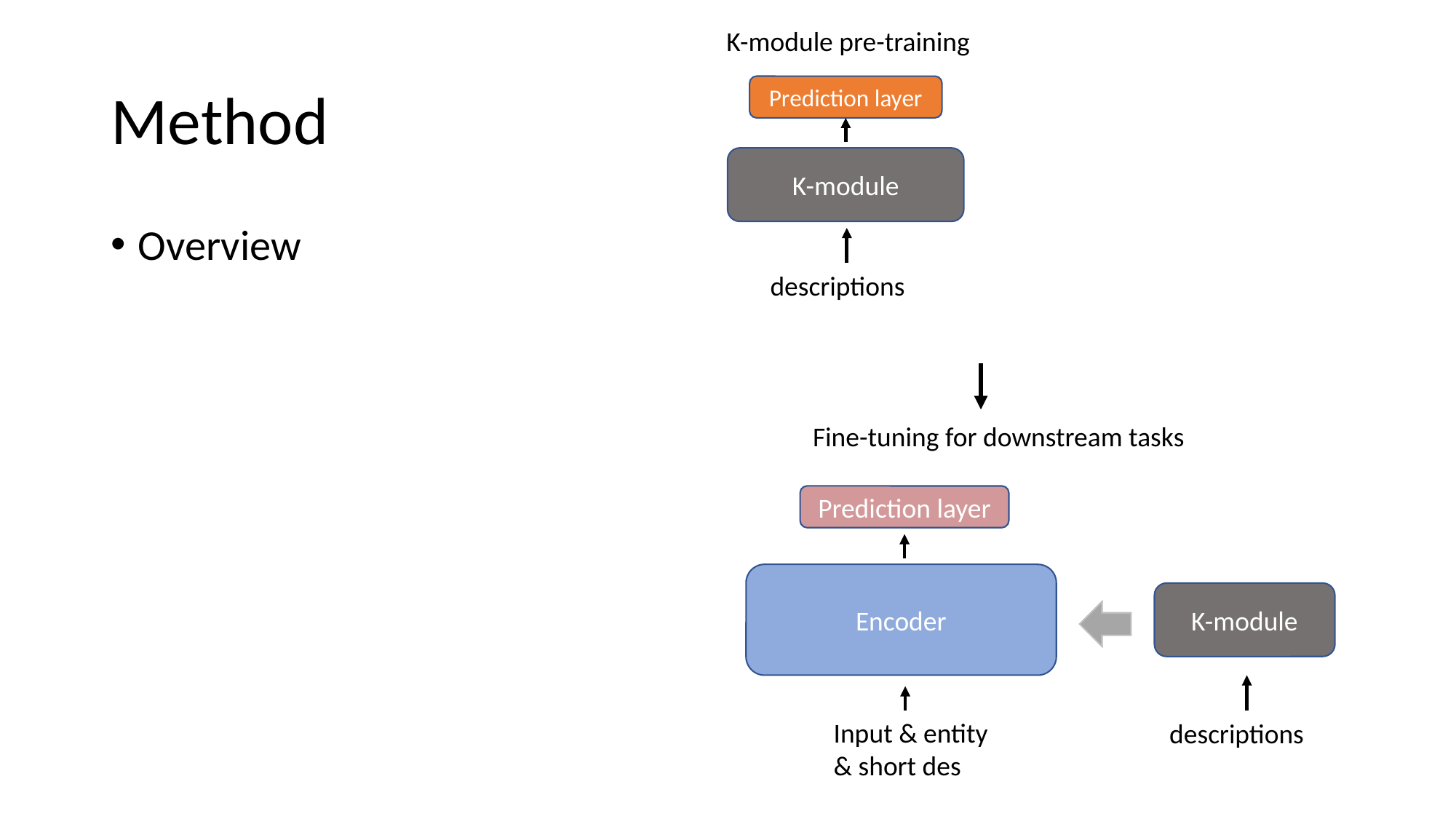

K-module pre-training
# Method
Prediction layer
K-module
descriptions
Overview
Fine-tuning for downstream tasks
Prediction layer
Encoder
K-module

Input & entity & short des
descriptions